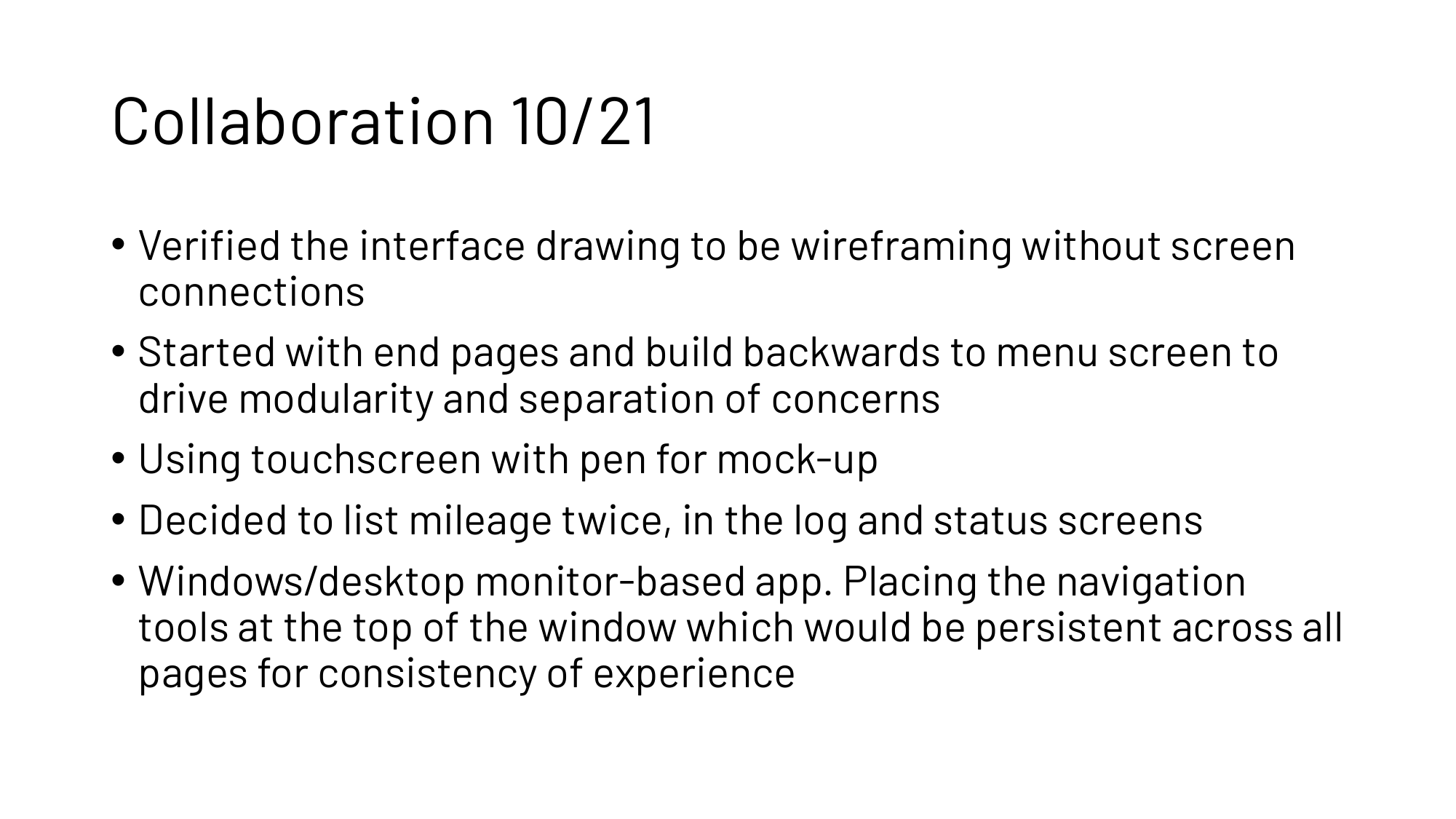

# Collaboration 10/21
Verified the interface drawing to be wireframing without screen connections
Started with end pages and build backwards to menu screen to drive modularity and separation of concerns
Using touchscreen with pen for mock-up
Decided to list mileage twice, in the log and status screens
Windows/desktop monitor-based app. Placing the navigation tools at the top of the window which would be persistent across all pages for consistency of experience